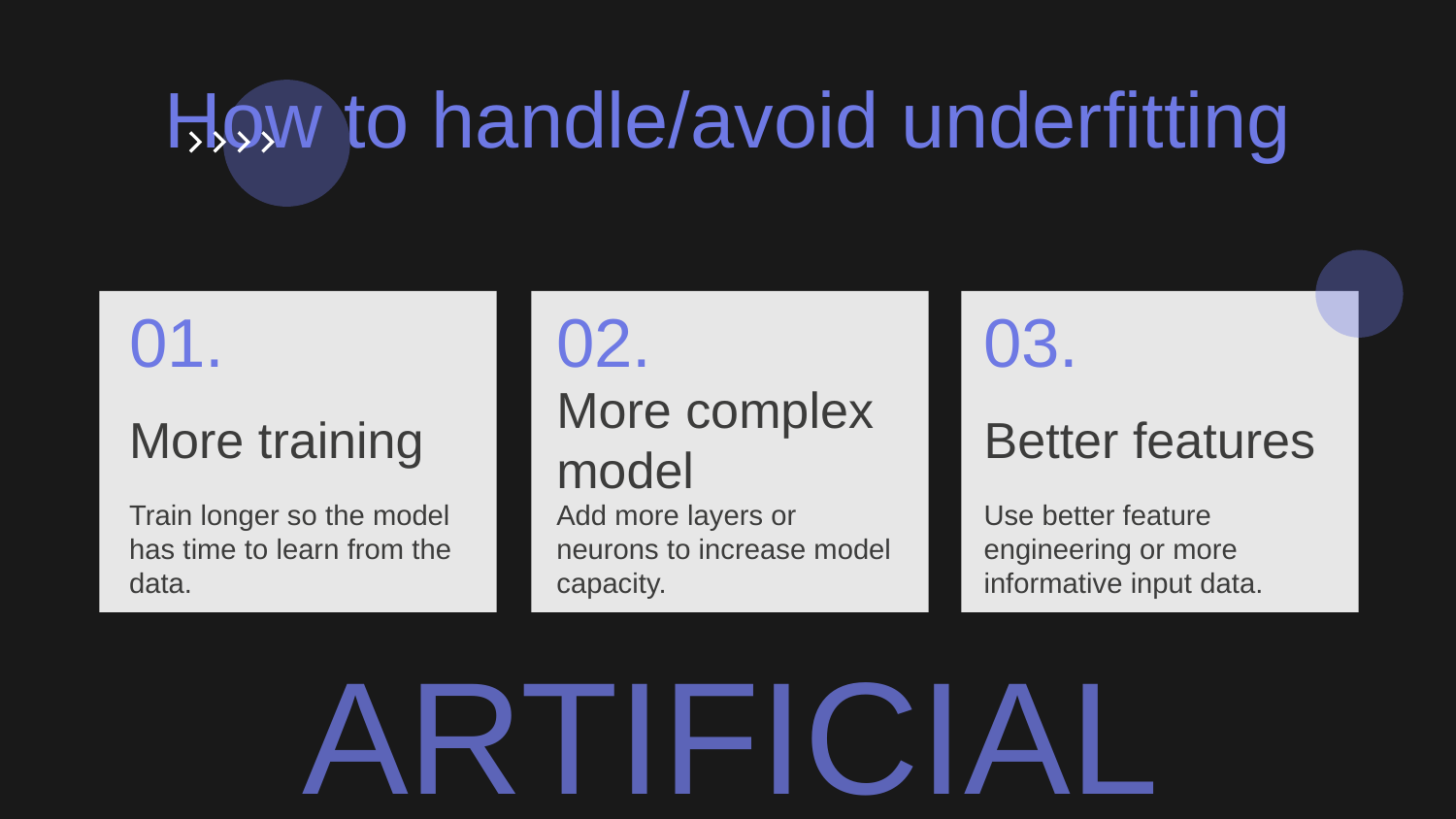

How to handle/avoid underfitting

01.
02.
03.
# More training
Better features
More complex model
Train longer so the model has time to learn from the data.
Add more layers or neurons to increase model capacity.
Use better feature engineering or more informative input data.